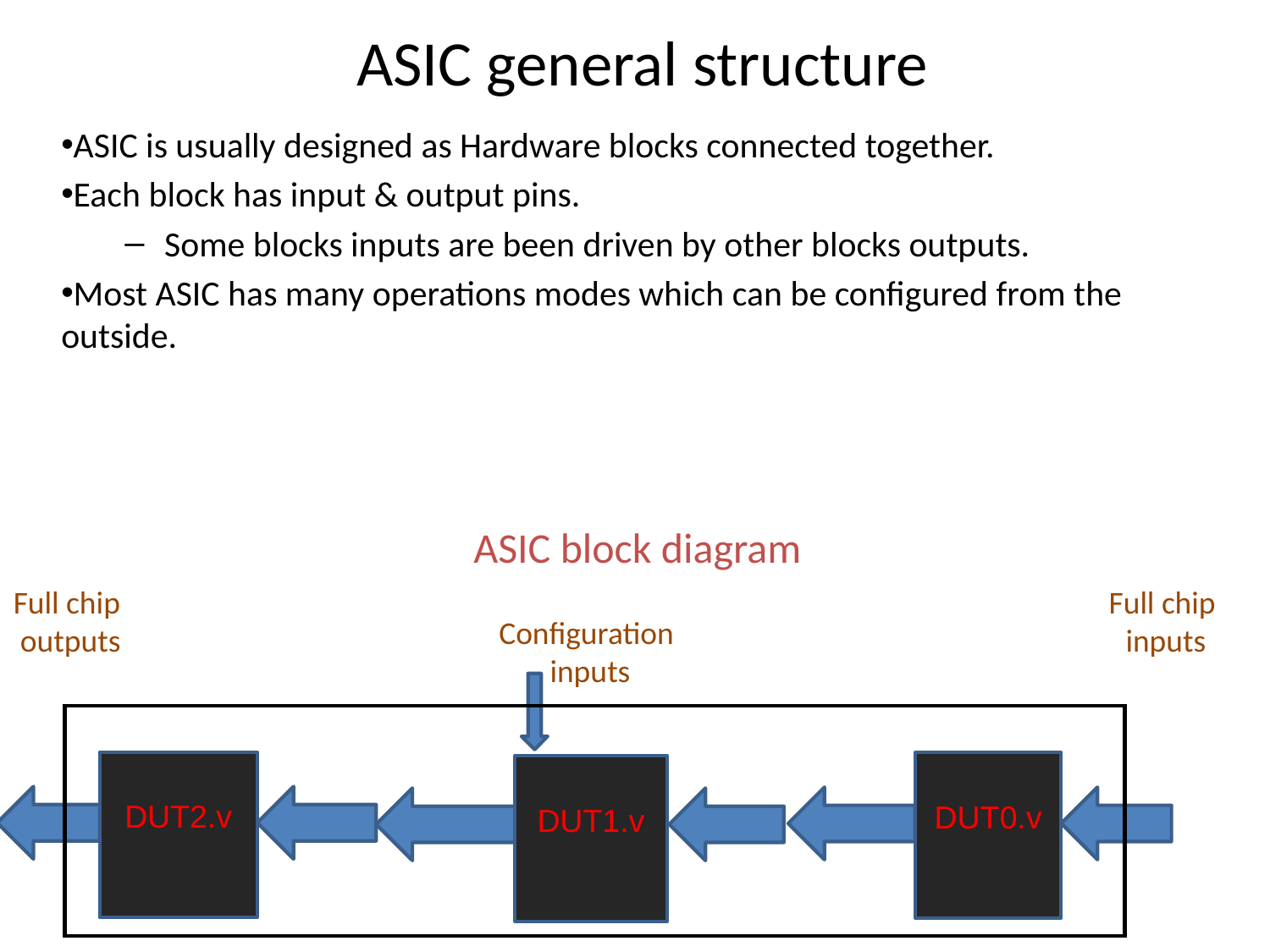

ASIC general structure
ASIC is usually designed as Hardware blocks connected together.
Each block has input & output pins.
Some blocks inputs are been driven by other blocks outputs.
Most ASIC has many operations modes which can be configured from the outside.
ASIC block diagram
Full chip
outputs
Full chip
inputs
Configuration
inputs

DUT2.v

DUT0.v

DUT1.v